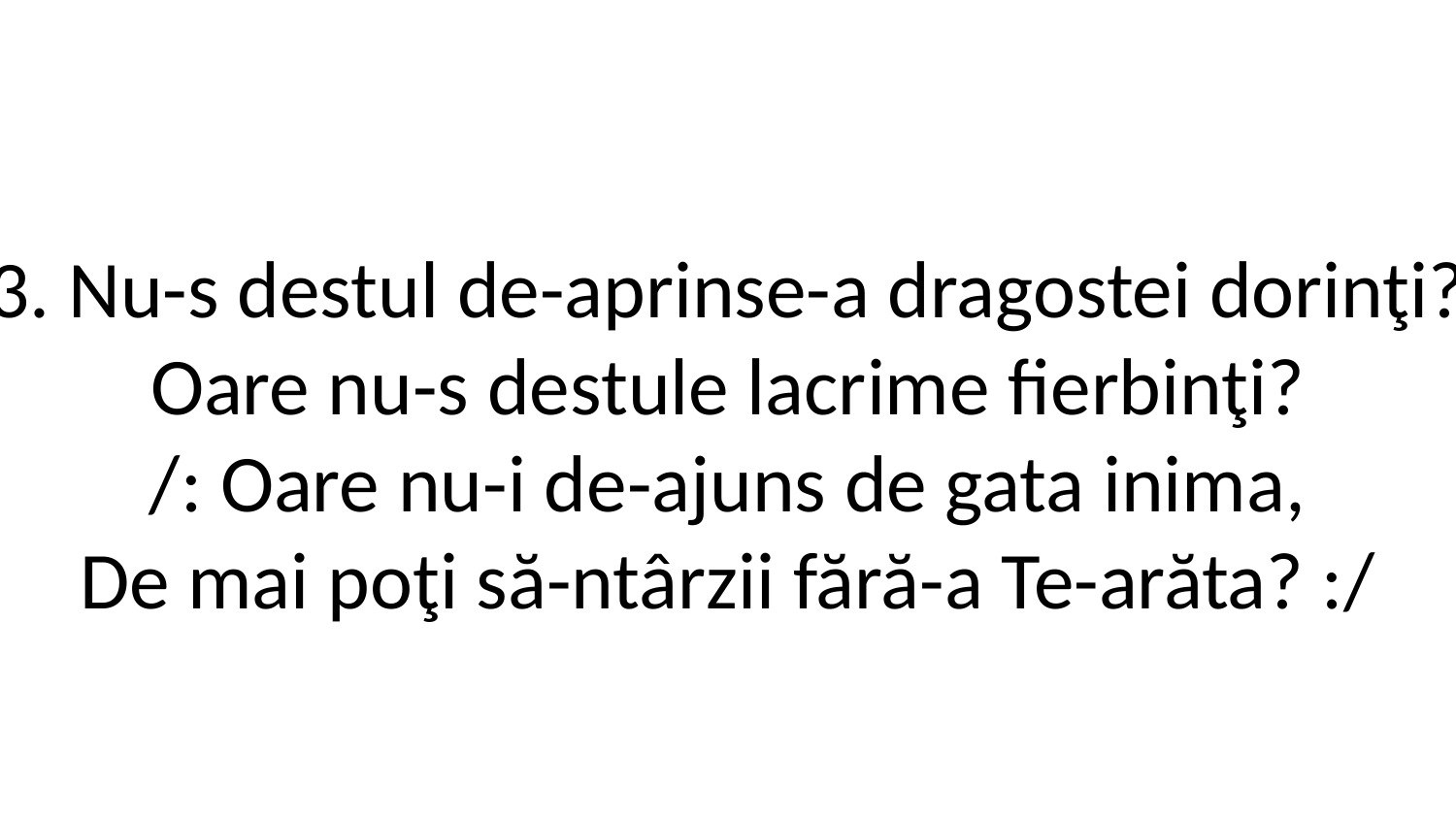

3. Nu-s destul de-aprinse-a dragostei dorinţi?
Oare nu-s destule lacrime fierbinţi?
/: Oare nu-i de-ajuns de gata inima,
De mai poţi să-ntârzii fără-a Te-arăta? :/